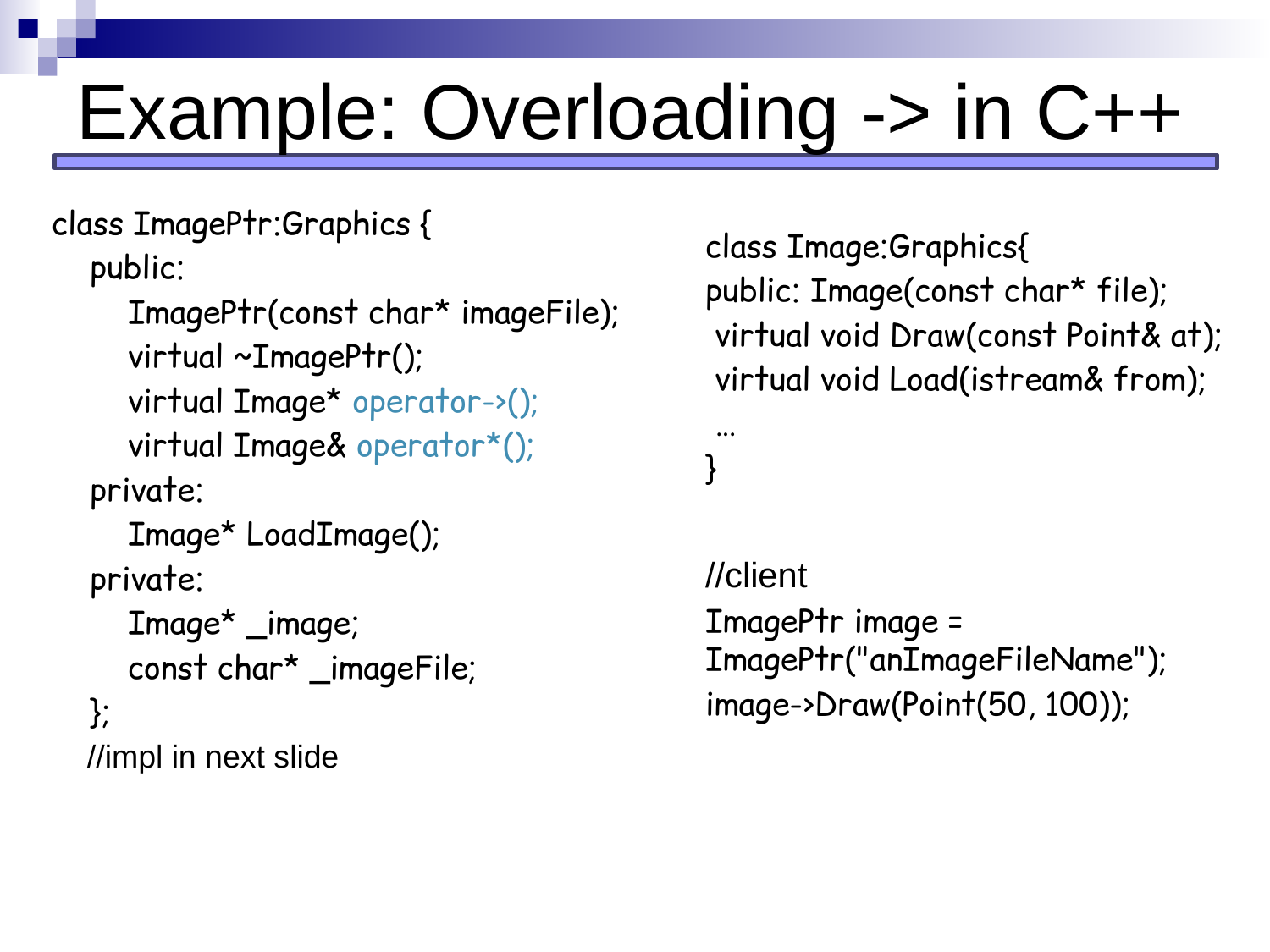

# Example: Overloading -> in C++
class ImagePtr:Graphics {
    public:
        ImagePtr(const char* imageFile);
        virtual ~ImagePtr();
        virtual Image* operator->();
        virtual Image& operator*();
    private:
        Image* LoadImage();
    private:
        Image* _image;
        const char* _imageFile;
    };
    //impl in next slide
class Image:Graphics{
public: Image(const char* file);
 virtual void Draw(const Point& at);
 virtual void Load(istream& from);
 …
}

//client
ImagePtr image = ImagePtr("anImageFileName");
image->Draw(Point(50, 100));